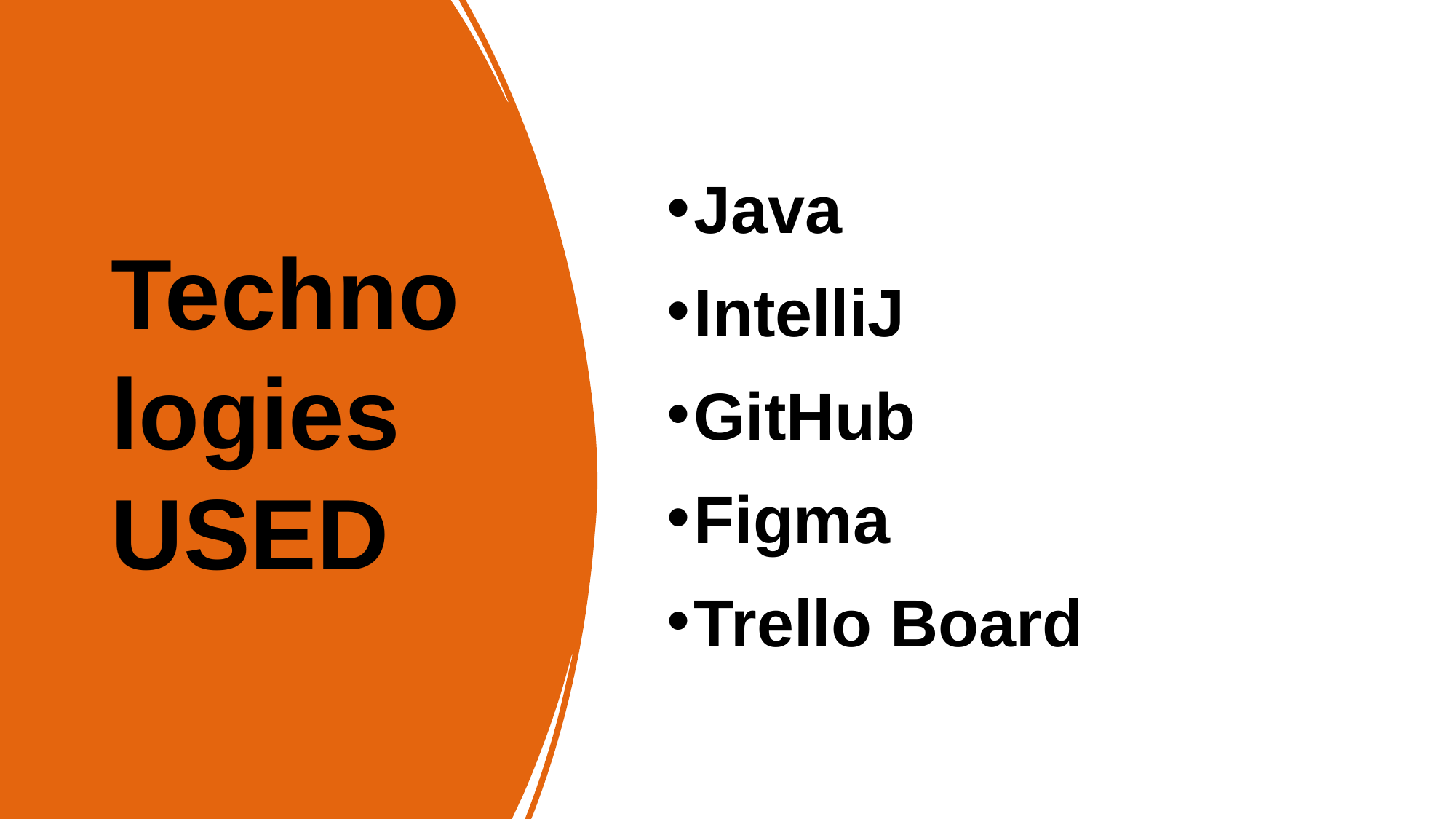

# Technologies USED
Java
IntelliJ
GitHub
Figma
Trello Board